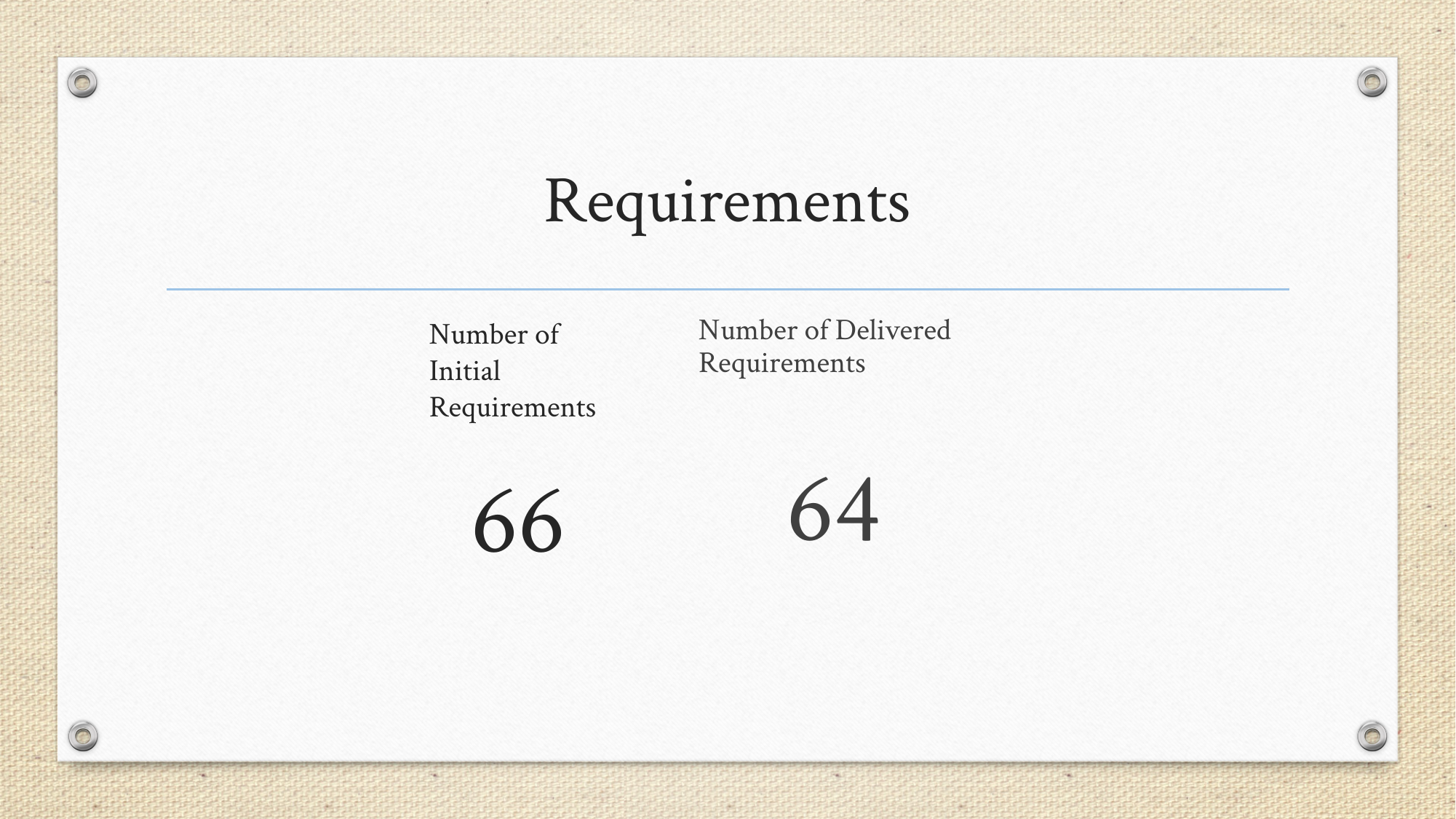

# Requirements
Number of Initial Requirements
66
Number of Delivered Requirements

64